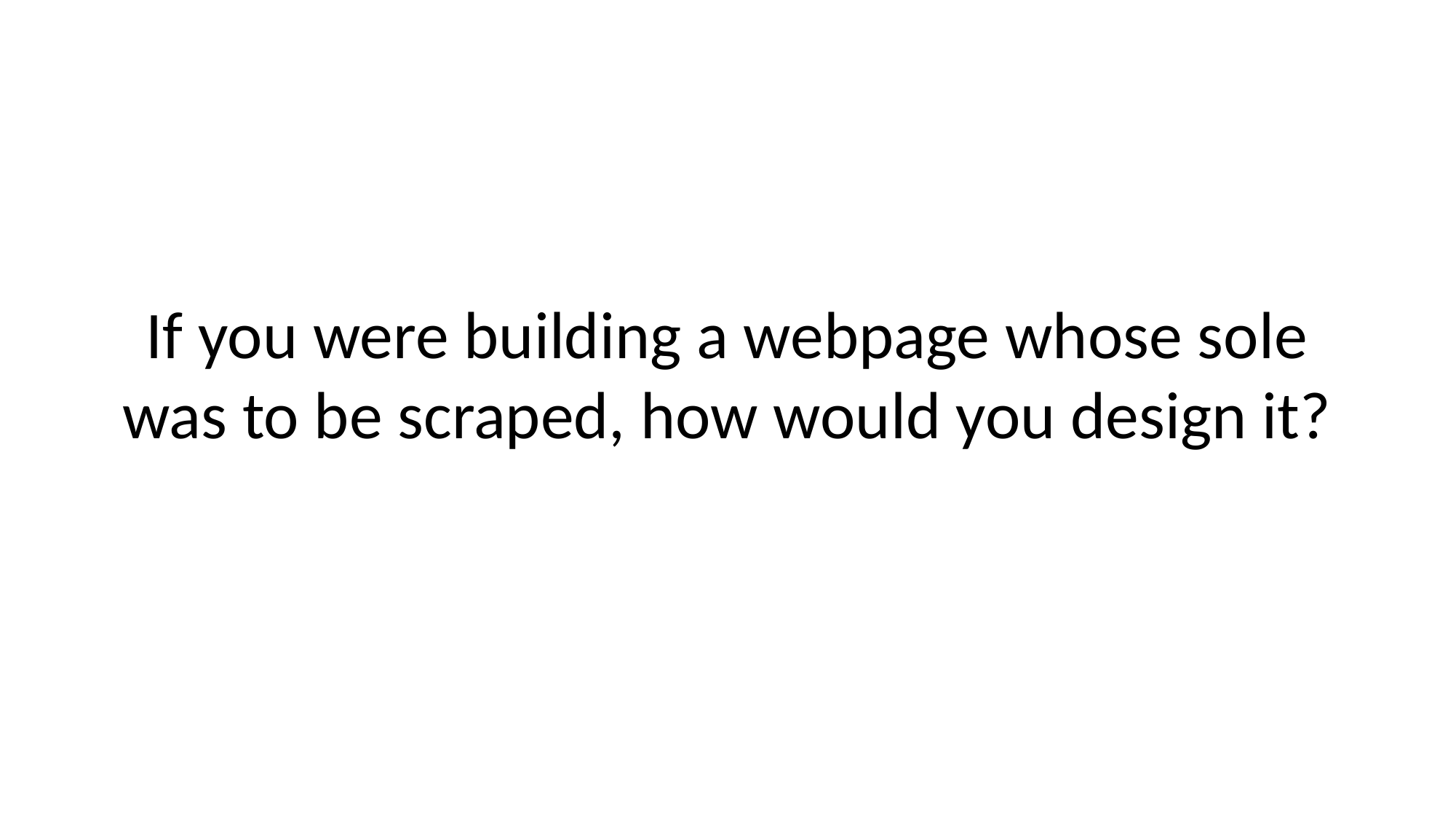

If you were building a webpage whose sole
was to be scraped, how would you design it?